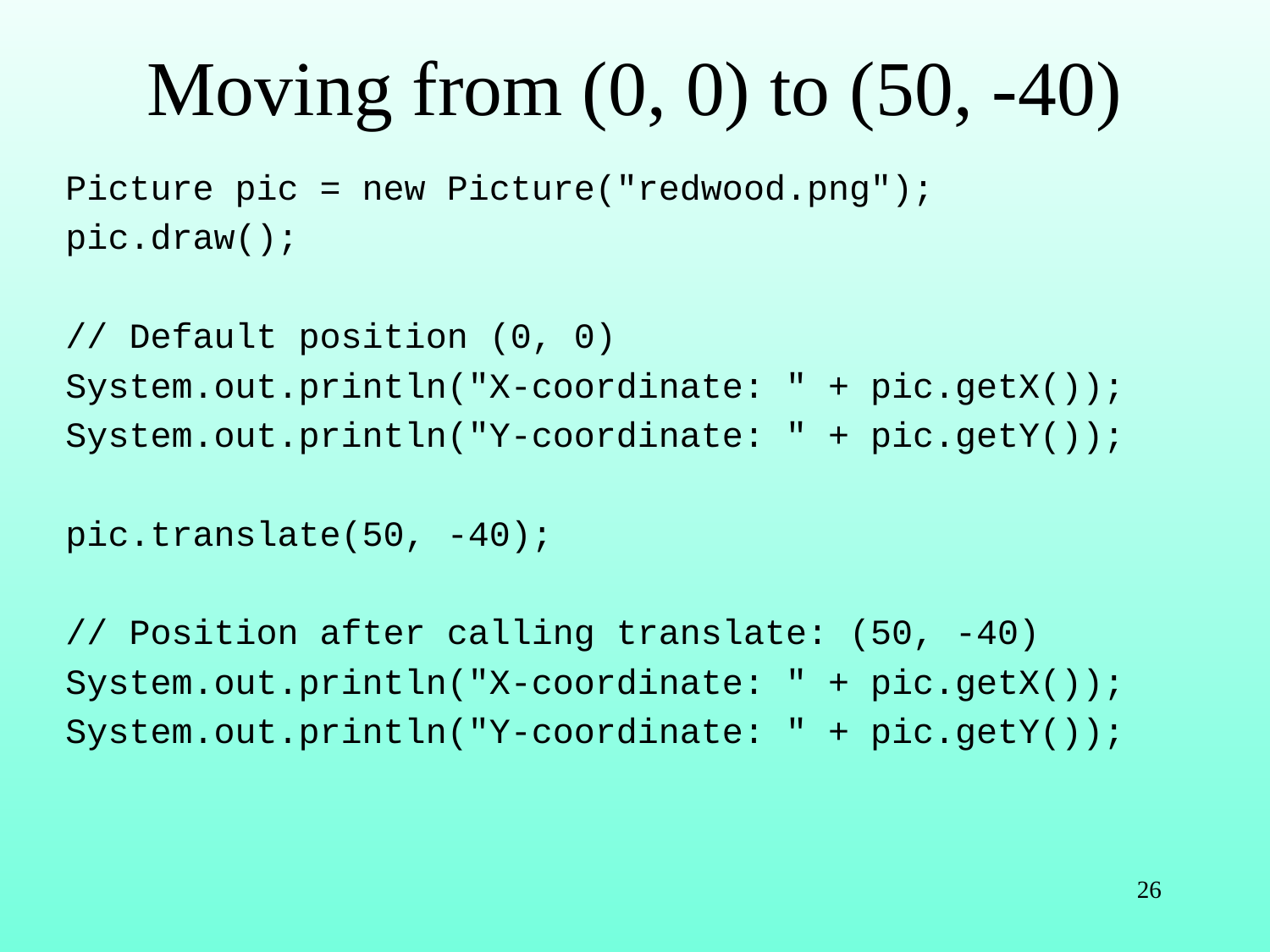

# Moving from (0, 0) to (50, -40)
Picture pic = new Picture("redwood.png");
pic.draw();

// Default position (0, 0)
System.out.println("X-coordinate: " + pic.getX());
System.out.println("Y-coordinate: " + pic.getY());

pic.translate(50, -40);

// Position after calling translate: (50, -40)
System.out.println("X-coordinate: " + pic.getX());
System.out.println("Y-coordinate: " + pic.getY());

26